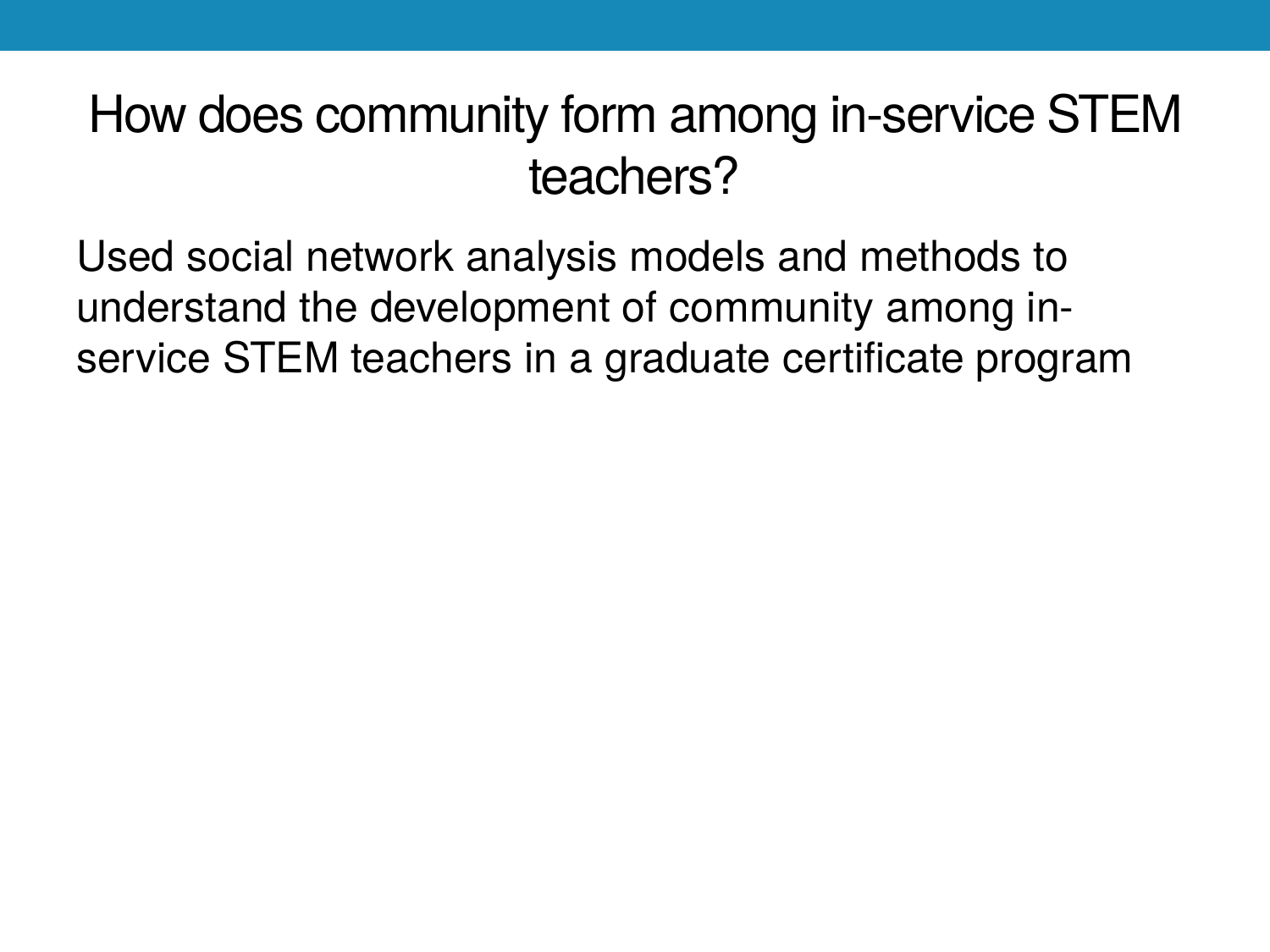

# How does community form among in-service STEM teachers?
Used social network analysis models and methods to understand the development of community among in-service STEM teachers in a graduate certificate program